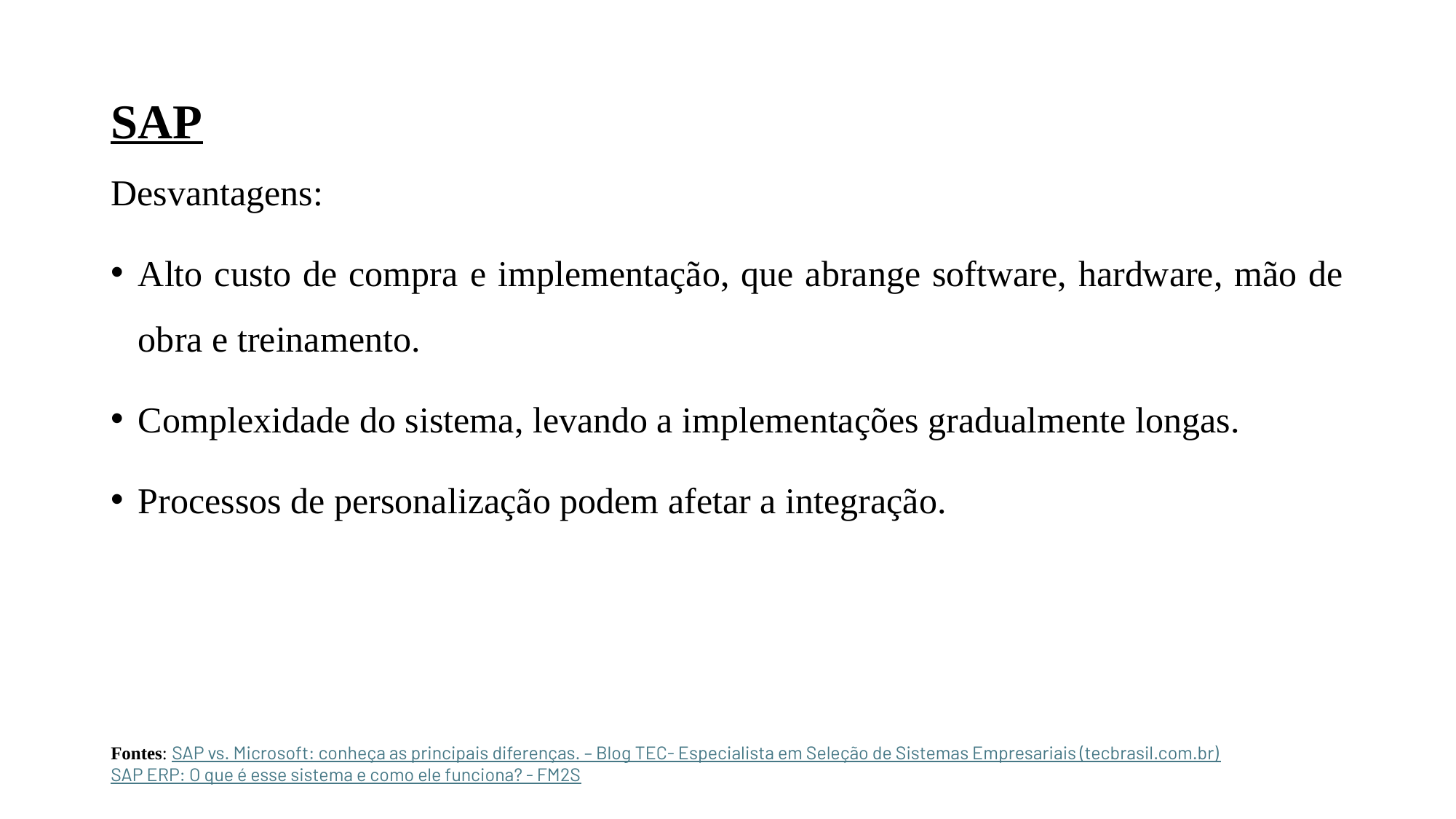

# SAP
Desvantagens:
Alto custo de compra e implementação, que abrange software, hardware, mão de obra e treinamento.
Complexidade do sistema, levando a implementações gradualmente longas.
Processos de personalização podem afetar a integração.
Fontes: SAP vs. Microsoft: conheça as principais diferenças. – Blog TEC- Especialista em Seleção de Sistemas Empresariais (tecbrasil.com.br)
SAP ERP: O que é esse sistema e como ele funciona? - FM2S